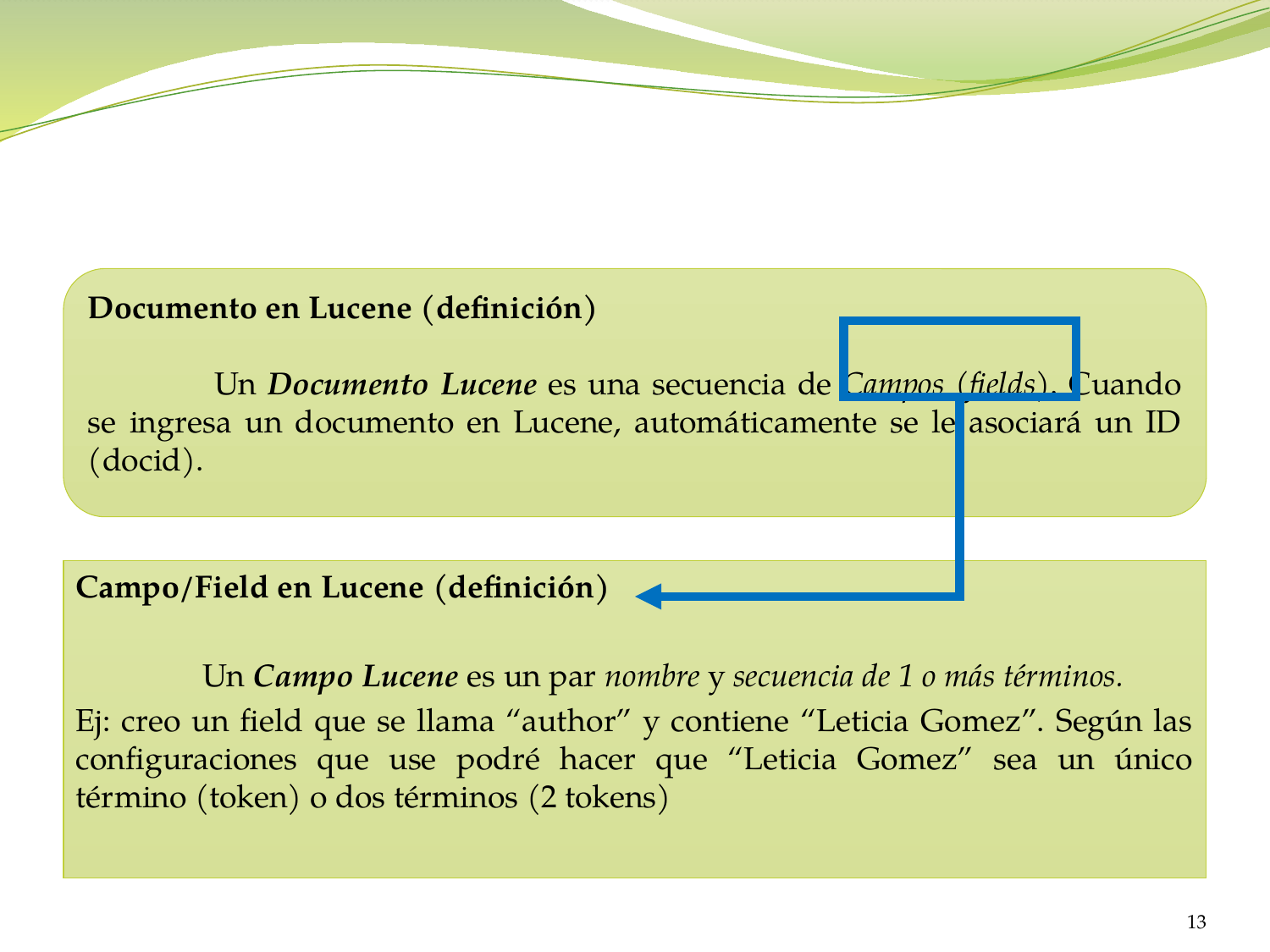

#
Documento en Lucene (definición)

	Un Documento Lucene es una secuencia de Campos (fields). Cuando se ingresa un documento en Lucene, automáticamente se le asociará un ID (docid).

Campo/Field en Lucene (definición)

	Un Campo Lucene es un par nombre y secuencia de 1 o más términos.
Ej: creo un field que se llama “author” y contiene “Leticia Gomez”. Según las configuraciones que use podré hacer que “Leticia Gomez” sea un único término (token) o dos términos (2 tokens)

13